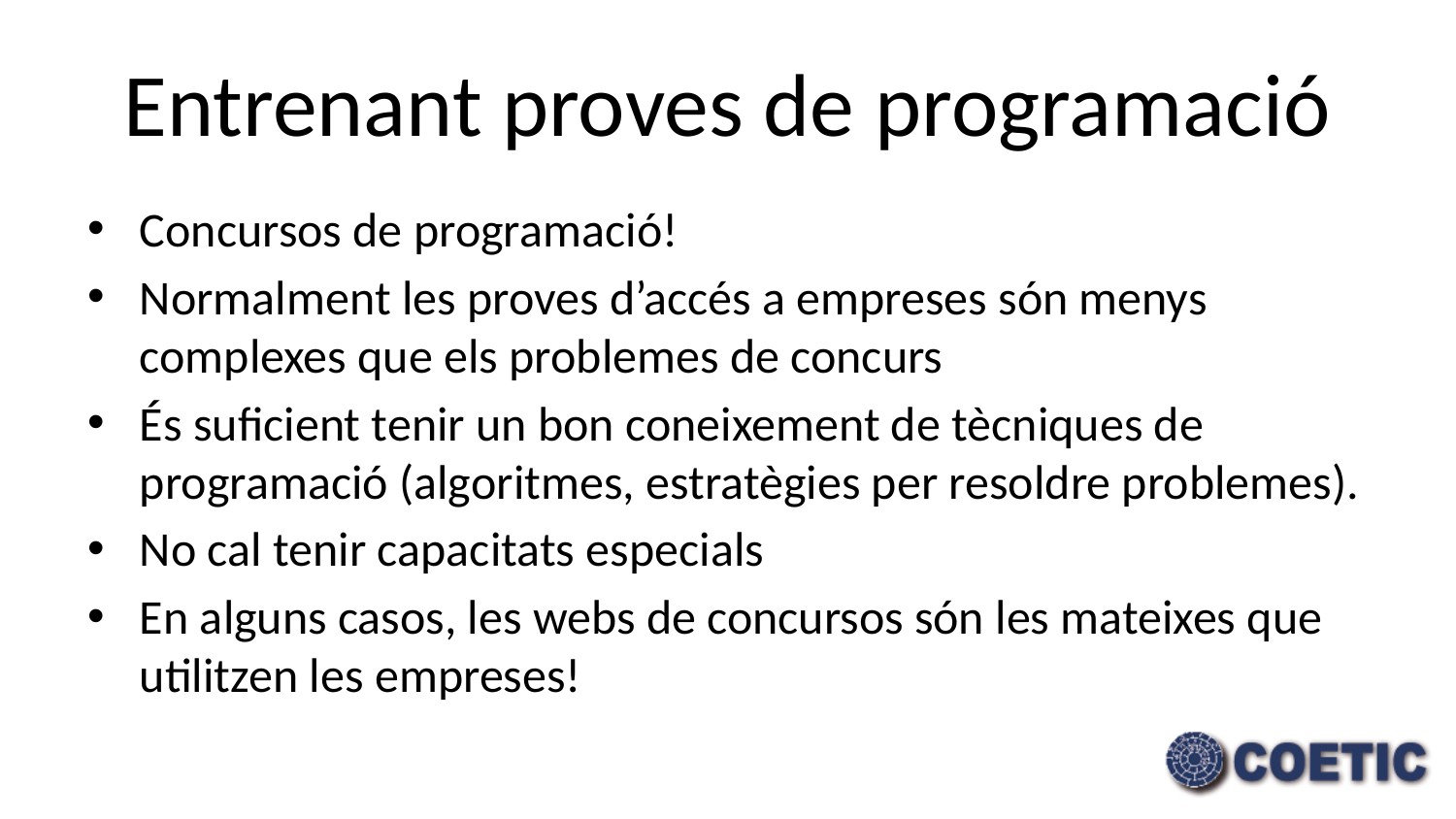

# Entrenant proves de programació
Concursos de programació!
Normalment les proves d’accés a empreses són menys complexes que els problemes de concurs
És suficient tenir un bon coneixement de tècniques de programació (algoritmes, estratègies per resoldre problemes).
No cal tenir capacitats especials
En alguns casos, les webs de concursos són les mateixes que utilitzen les empreses!